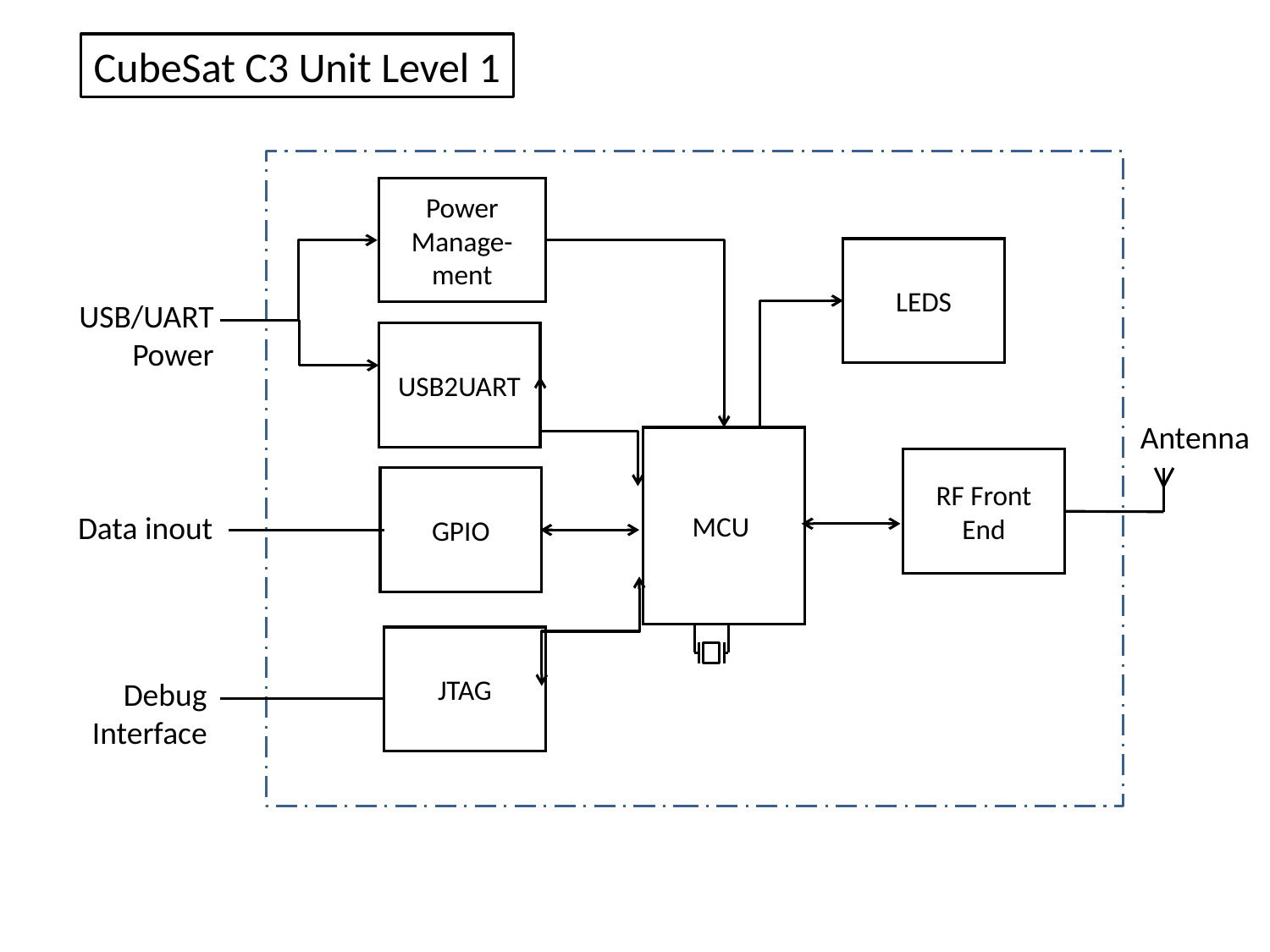

CubeSat C3 Unit Level 1

Power Manage-
ment
LEDS
USB/UART Power
USB2UART
Antenna
MCU
RF Front End
GPIO
Data inout

JTAG
Debug Interface